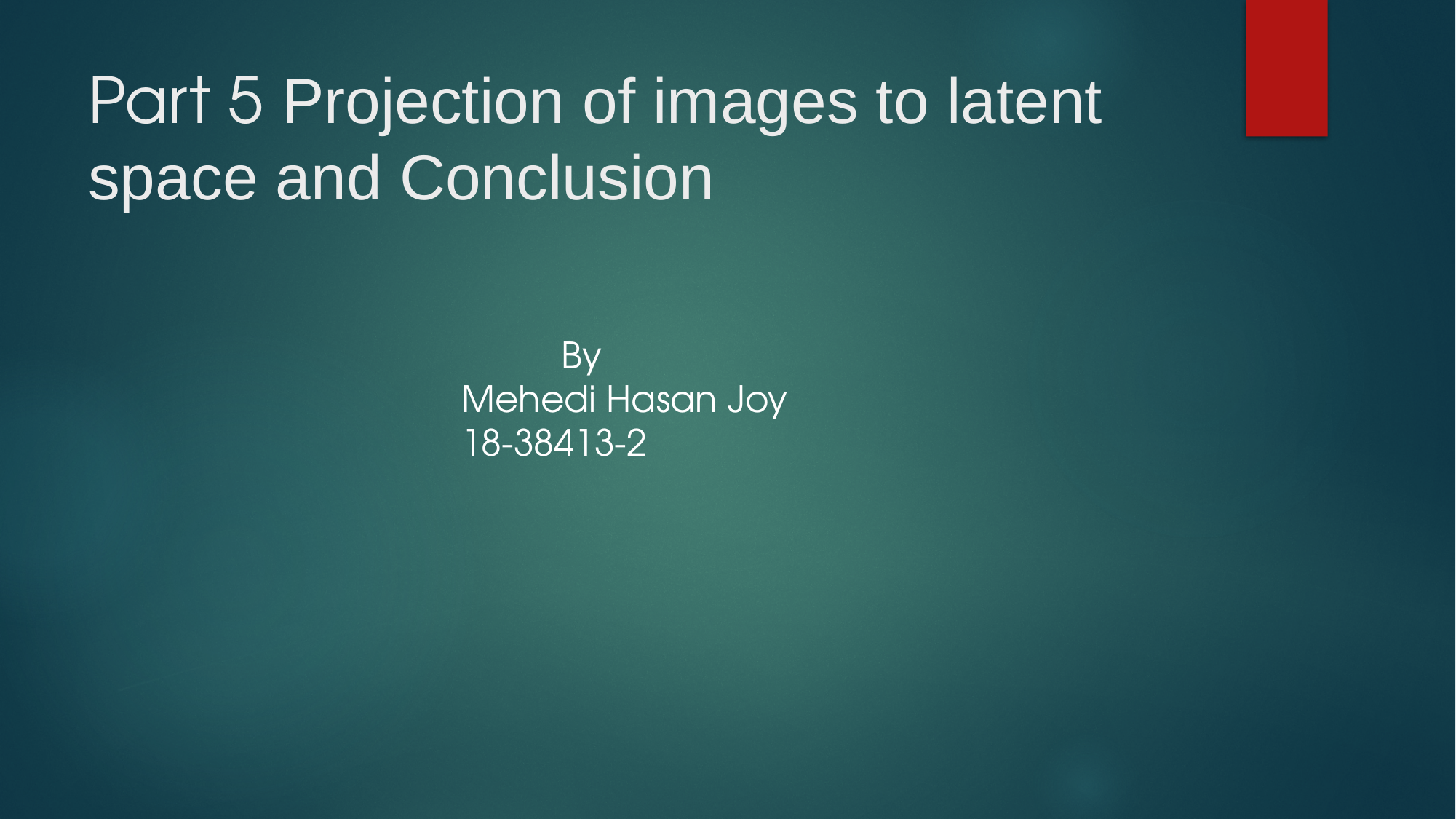

# Part 5 Projection of images to latent space and Conclusion
          By
Mehedi Hasan Joy
18-38413-2